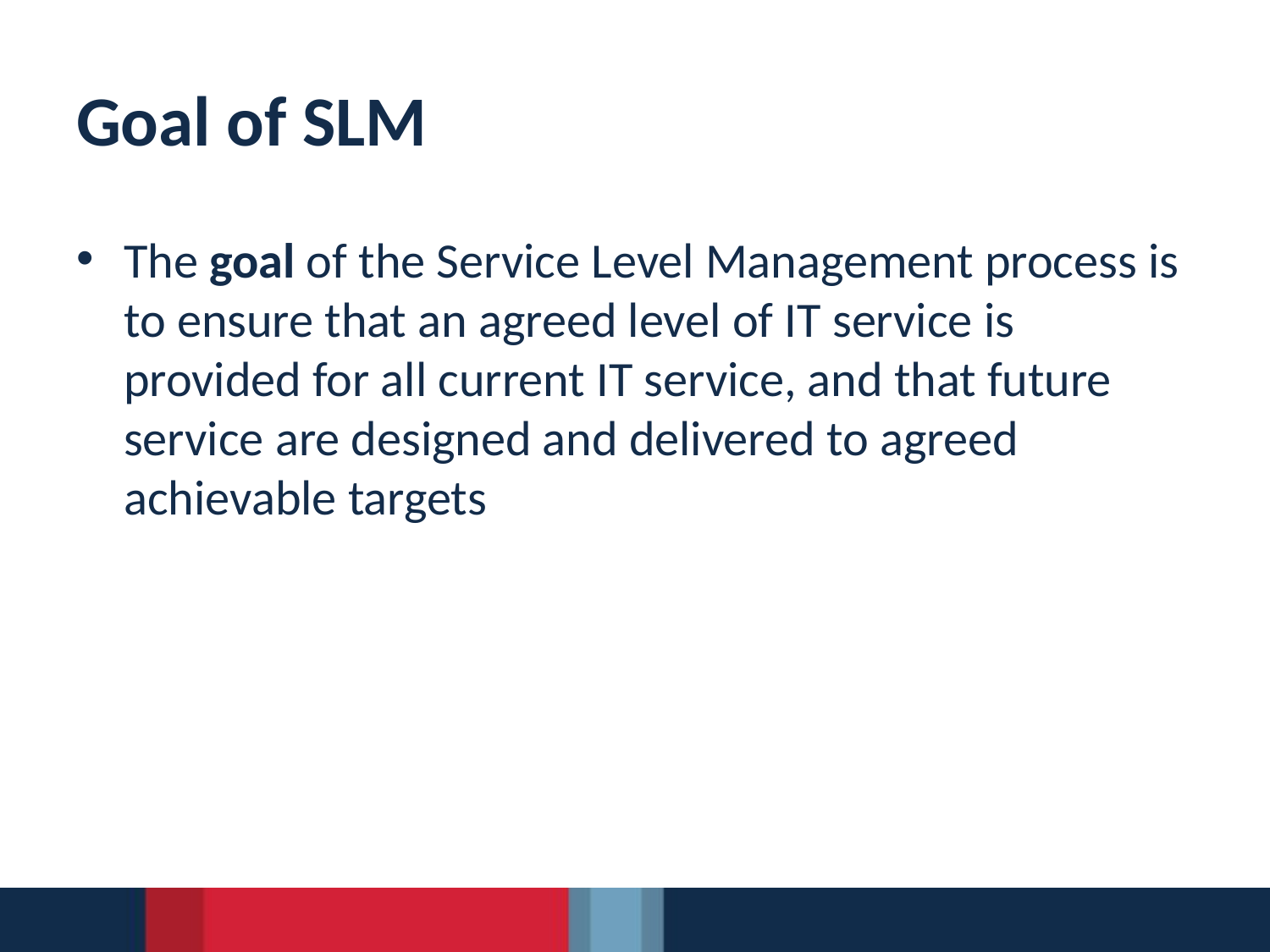

# Goal of SLM
The goal of the Service Level Management process is to ensure that an agreed level of IT service is provided for all current IT service, and that future service are designed and delivered to agreed achievable targets